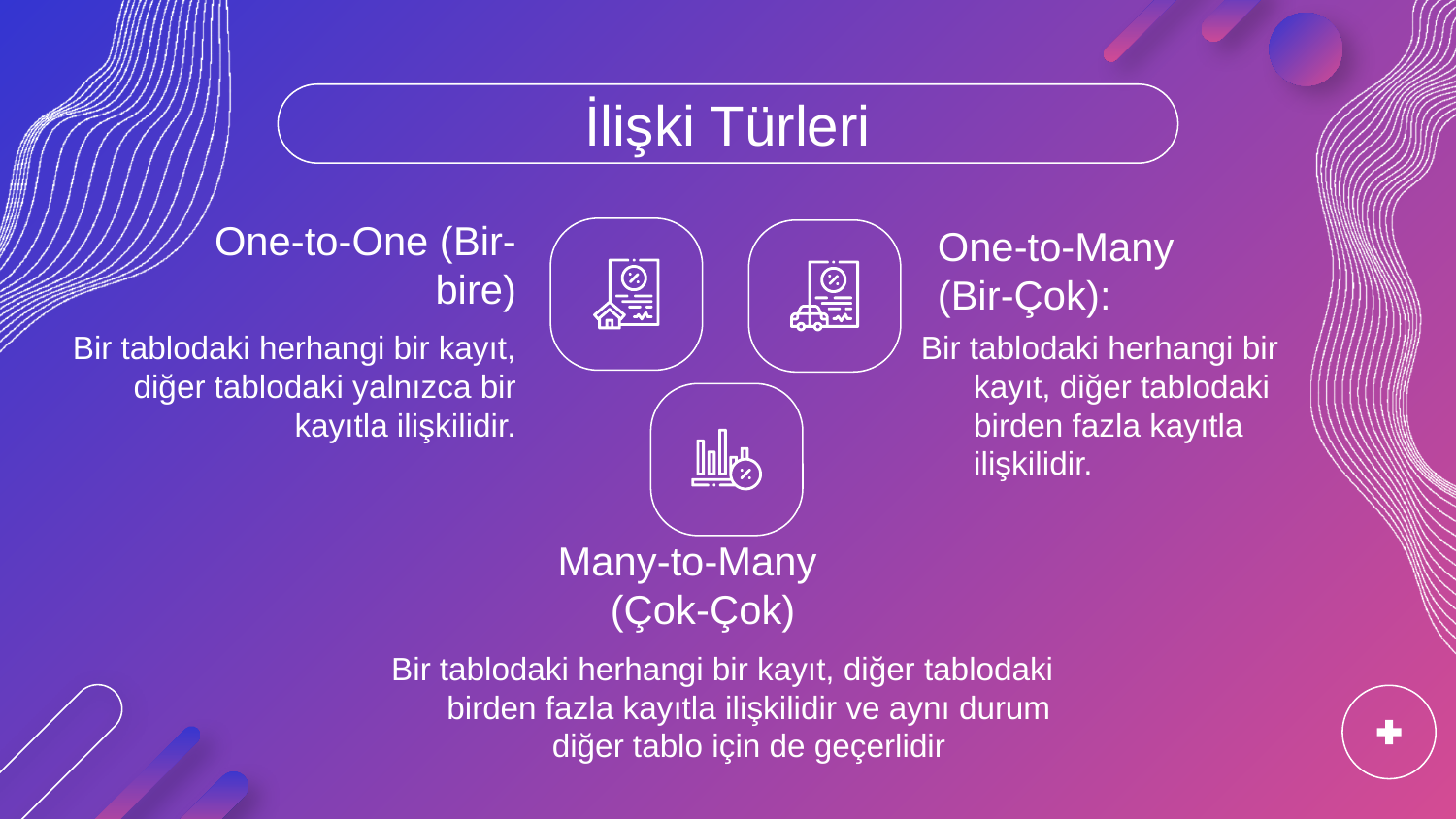

# İlişki Türleri

One-to-One (Bir-bire)
One-to-Many
(Bir-Çok):

Bir tablodaki herhangi bir kayıt, diğer tablodaki yalnızca bir kayıtla ilişkilidir.
Bir tablodaki herhangi bir kayıt, diğer tablodaki birden fazla kayıtla ilişkilidir.

Many-to-Many (Çok-Çok)
Bir tablodaki herhangi bir kayıt, diğer tablodaki birden fazla kayıtla ilişkilidir ve aynı durum diğer tablo için de geçerlidir